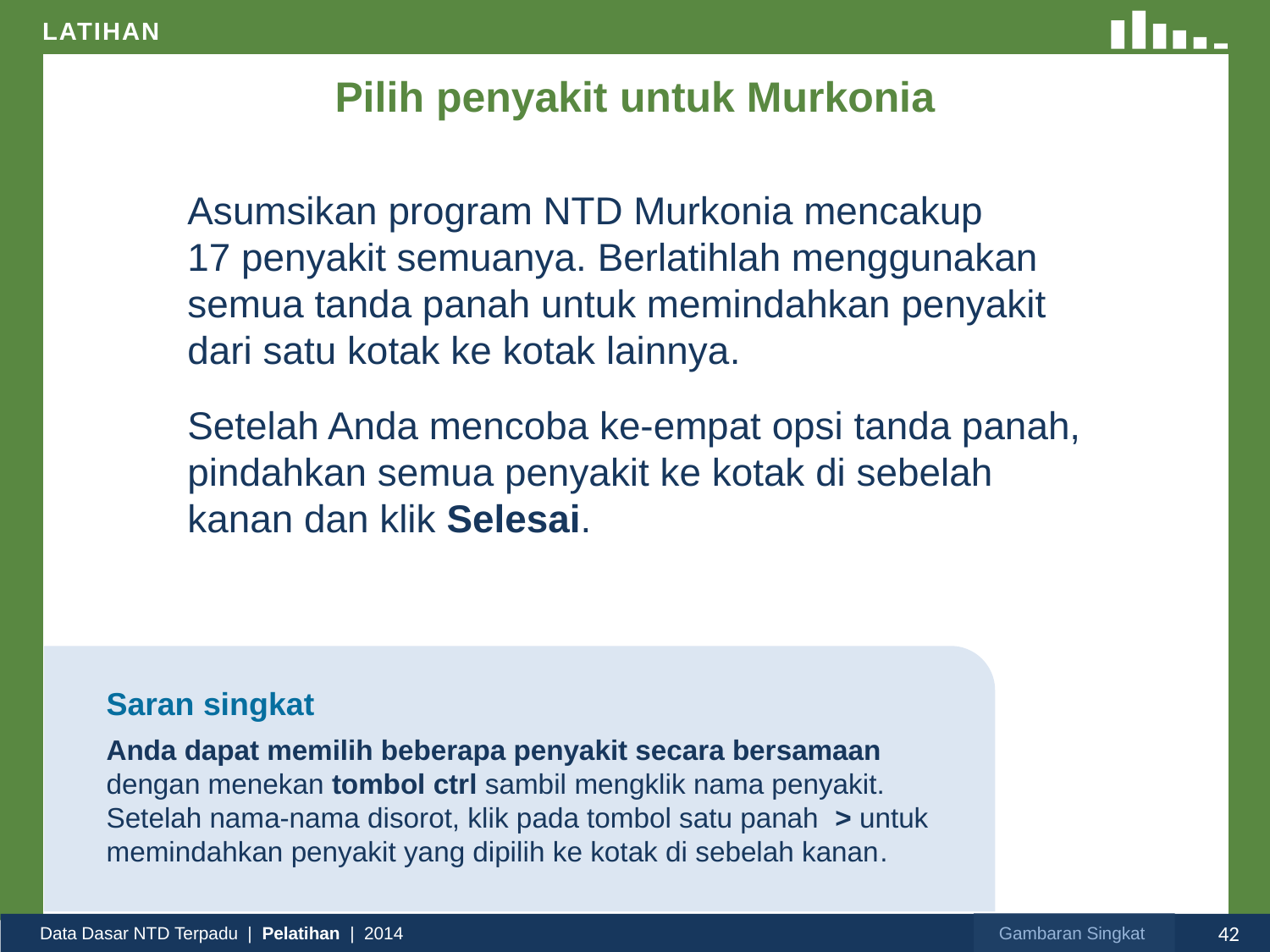

# Pilih penyakit untuk Murkonia
Asumsikan program NTD Murkonia mencakup
17 penyakit semuanya. Berlatihlah menggunakan semua tanda panah untuk memindahkan penyakit dari satu kotak ke kotak lainnya.
Setelah Anda mencoba ke-empat opsi tanda panah, pindahkan semua penyakit ke kotak di sebelah kanan dan klik Selesai.

Saran singkat
Anda dapat memilih beberapa penyakit secara bersamaan dengan menekan tombol ctrl sambil mengklik nama penyakit. Setelah nama-nama disorot, klik pada tombol satu panah  > untuk memindahkan penyakit yang dipilih ke kotak di sebelah kanan.